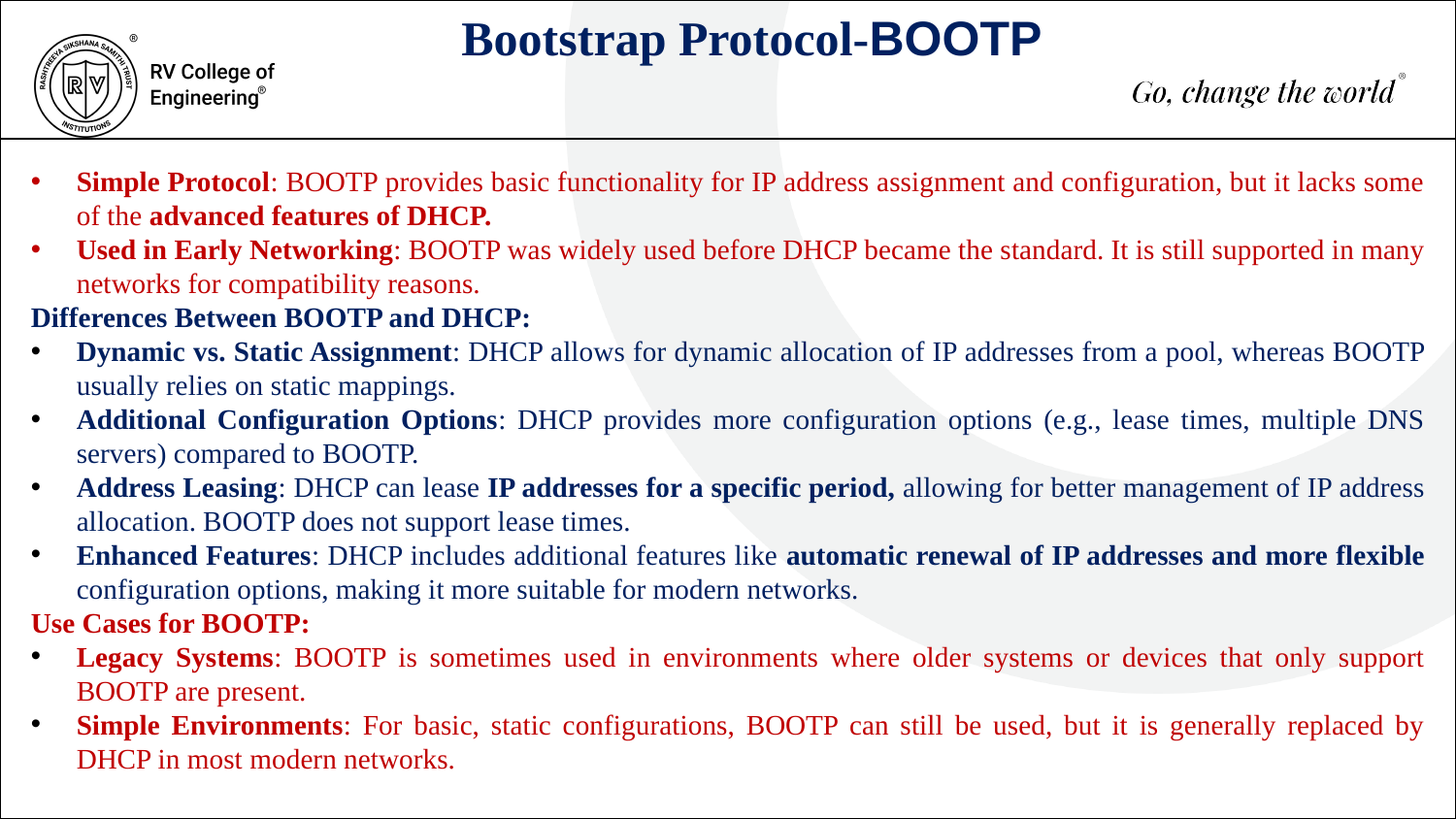

Bootstrap Protocol-BOOTP

Simple Protocol: BOOTP provides basic functionality for IP address assignment and configuration, but it lacks some of the advanced features of DHCP.
Used in Early Networking: BOOTP was widely used before DHCP became the standard. It is still supported in many networks for compatibility reasons.
Differences Between BOOTP and DHCP:
Dynamic vs. Static Assignment: DHCP allows for dynamic allocation of IP addresses from a pool, whereas BOOTP usually relies on static mappings.
Additional Configuration Options: DHCP provides more configuration options (e.g., lease times, multiple DNS servers) compared to BOOTP.
Address Leasing: DHCP can lease IP addresses for a specific period, allowing for better management of IP address allocation. BOOTP does not support lease times.
Enhanced Features: DHCP includes additional features like automatic renewal of IP addresses and more flexible configuration options, making it more suitable for modern networks.
Use Cases for BOOTP:
Legacy Systems: BOOTP is sometimes used in environments where older systems or devices that only support BOOTP are present.
Simple Environments: For basic, static configurations, BOOTP can still be used, but it is generally replaced by DHCP in most modern networks.